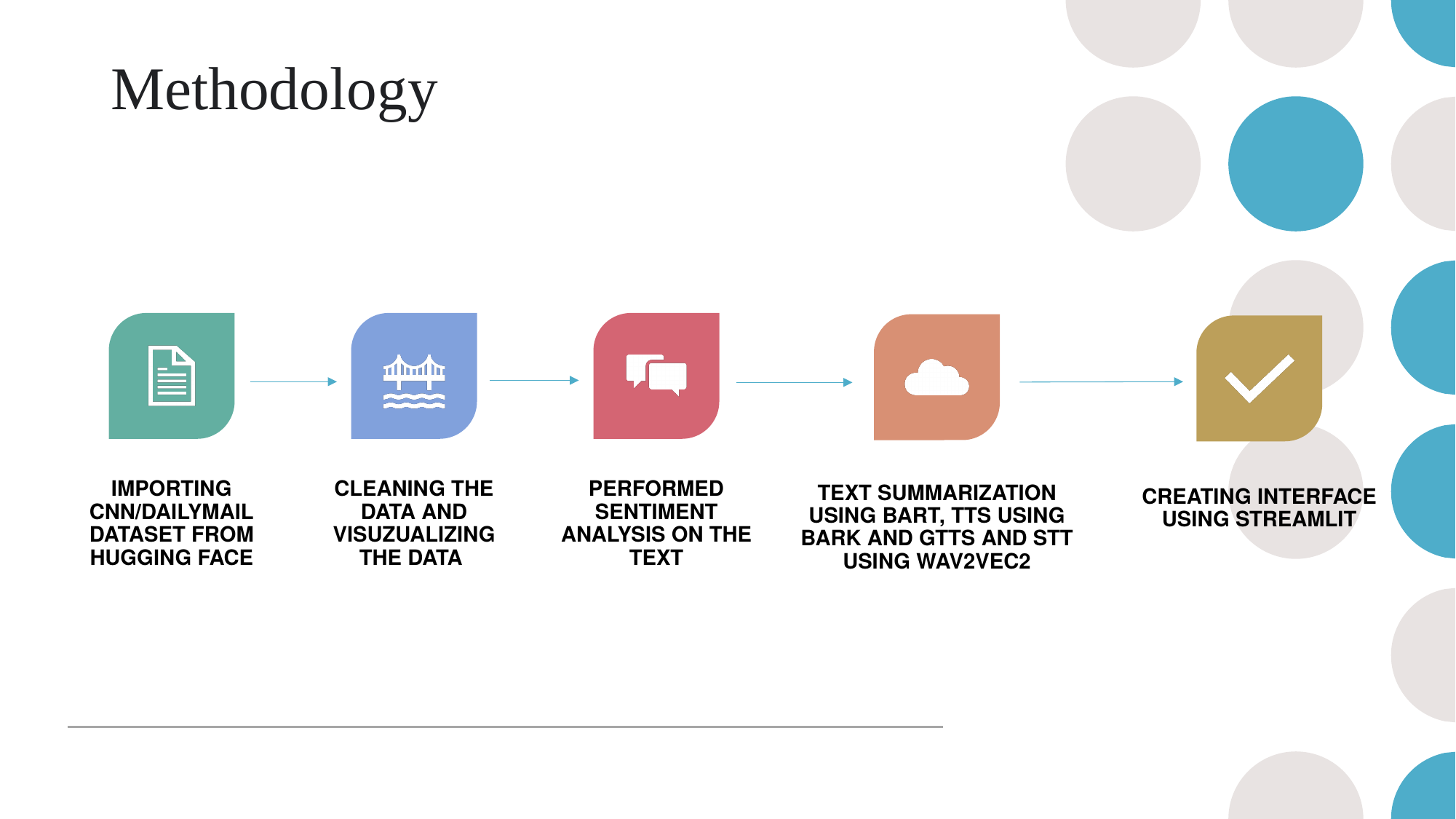

# Methodology
IMPORTING CNN/DAILYMAIL DATASET FROM HUGGING FACE
CLEANING THE DATA AND VISUZUALIZING THE DATA
PERFORMED SENTIMENT ANALYSIS ON THE TEXT
TEXT SUMMARIZATION USING BART, TTS USING BARK and GTTS AND STT USING WAV2VEC2
CREATING INTERFACE USING STREAMLIT